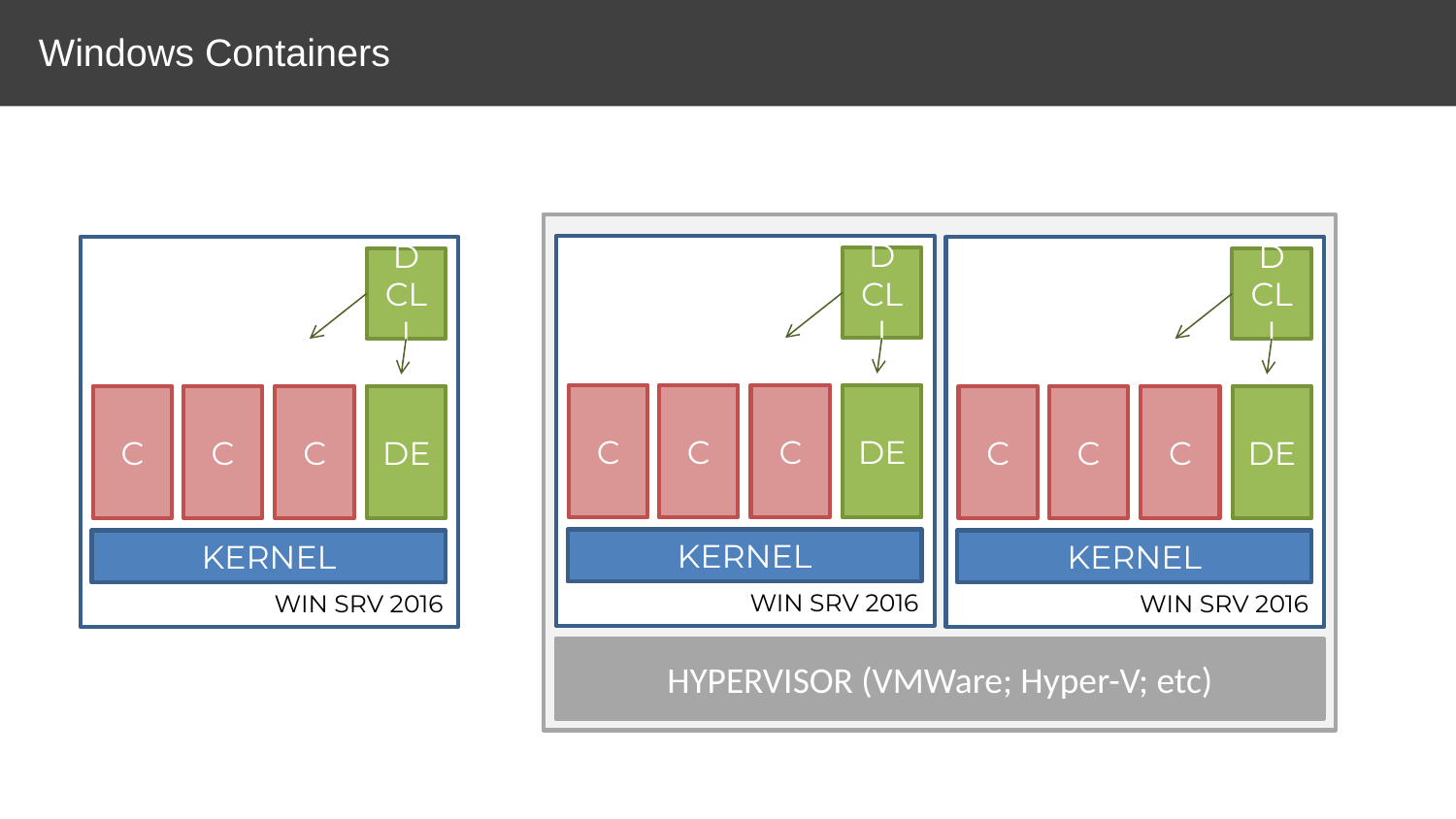

# Windows Containers

D CLI
D CLI
D CLI
C
C
C
DE
C
C
C
DE
C
C
C
DE
KERNEL
KERNEL
KERNEL
WIN SRV 2016
WIN SRV 2016
WIN SRV 2016
HYPERVISOR (VMWare; Hyper-V; etc)